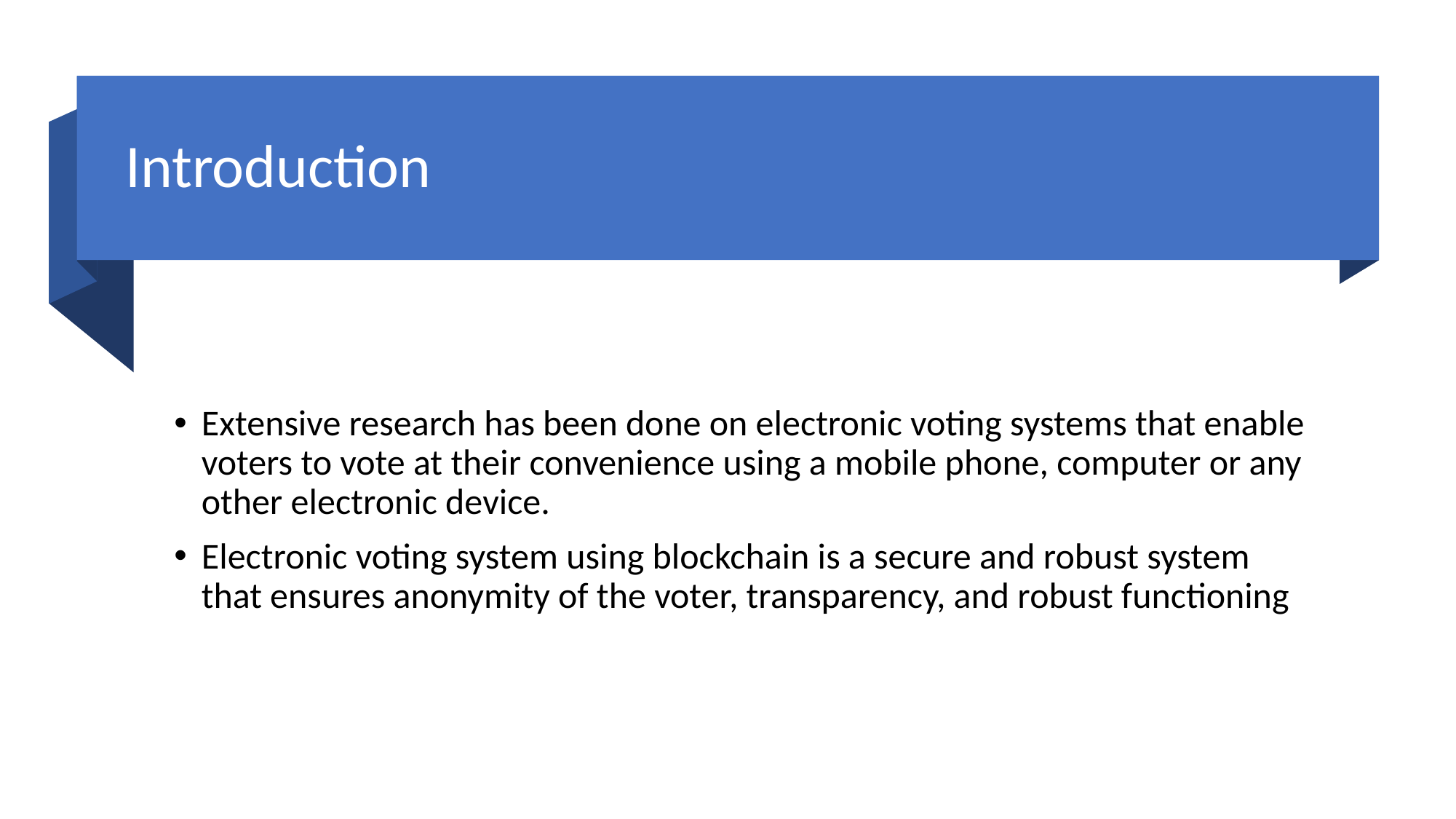

# Introduction

Extensive research has been done on electronic voting systems that enable voters to vote at their convenience using a mobile phone, computer or any other electronic device.
Electronic voting system using blockchain is a secure and robust system that ensures anonymity of the voter, transparency, and robust functioning